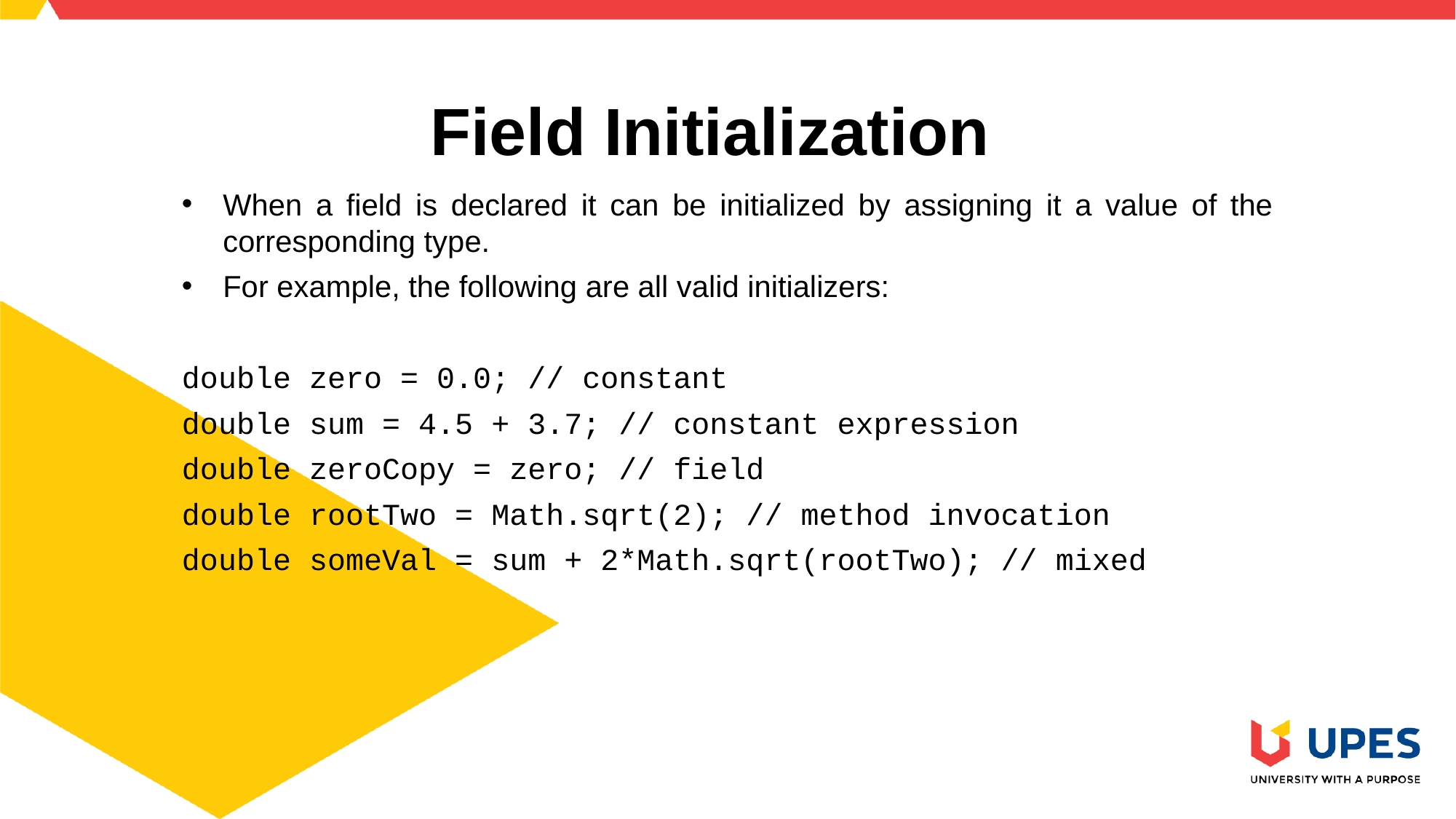

# Field Initialization
When a field is declared it can be initialized by assigning it a value of the corresponding type.
For example, the following are all valid initializers:

double zero = 0.0; // constant
double sum = 4.5 + 3.7; // constant expression
double zeroCopy = zero; // field
double rootTwo = Math.sqrt(2); // method invocation
double someVal = sum + 2*Math.sqrt(rootTwo); // mixed